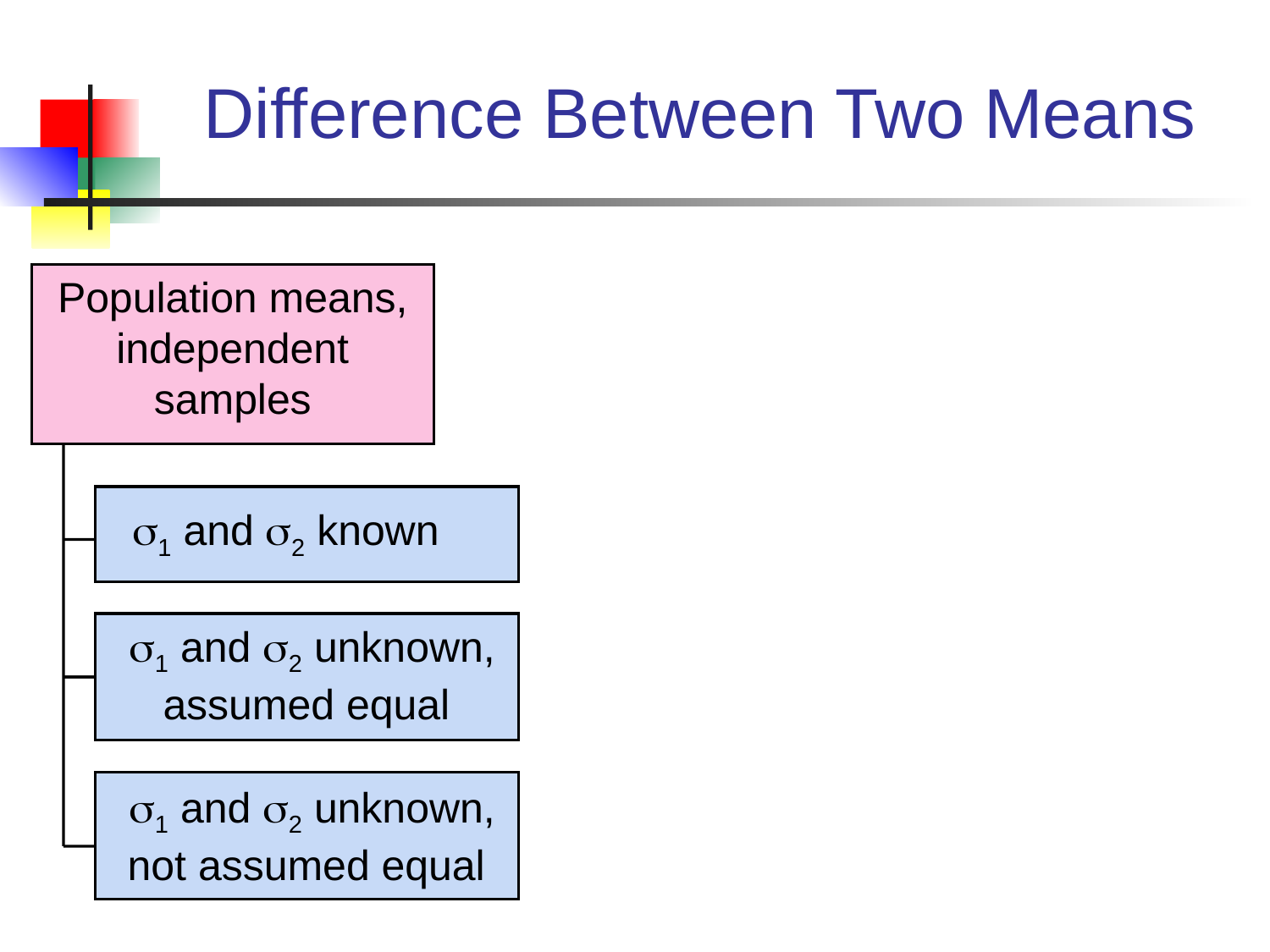

# Difference Between Two Means

Population means, independent samples

σ1 and σ2 known

σ1 and σ2 unknown, assumed equal

σ1 and σ2 unknown, not assumed equal